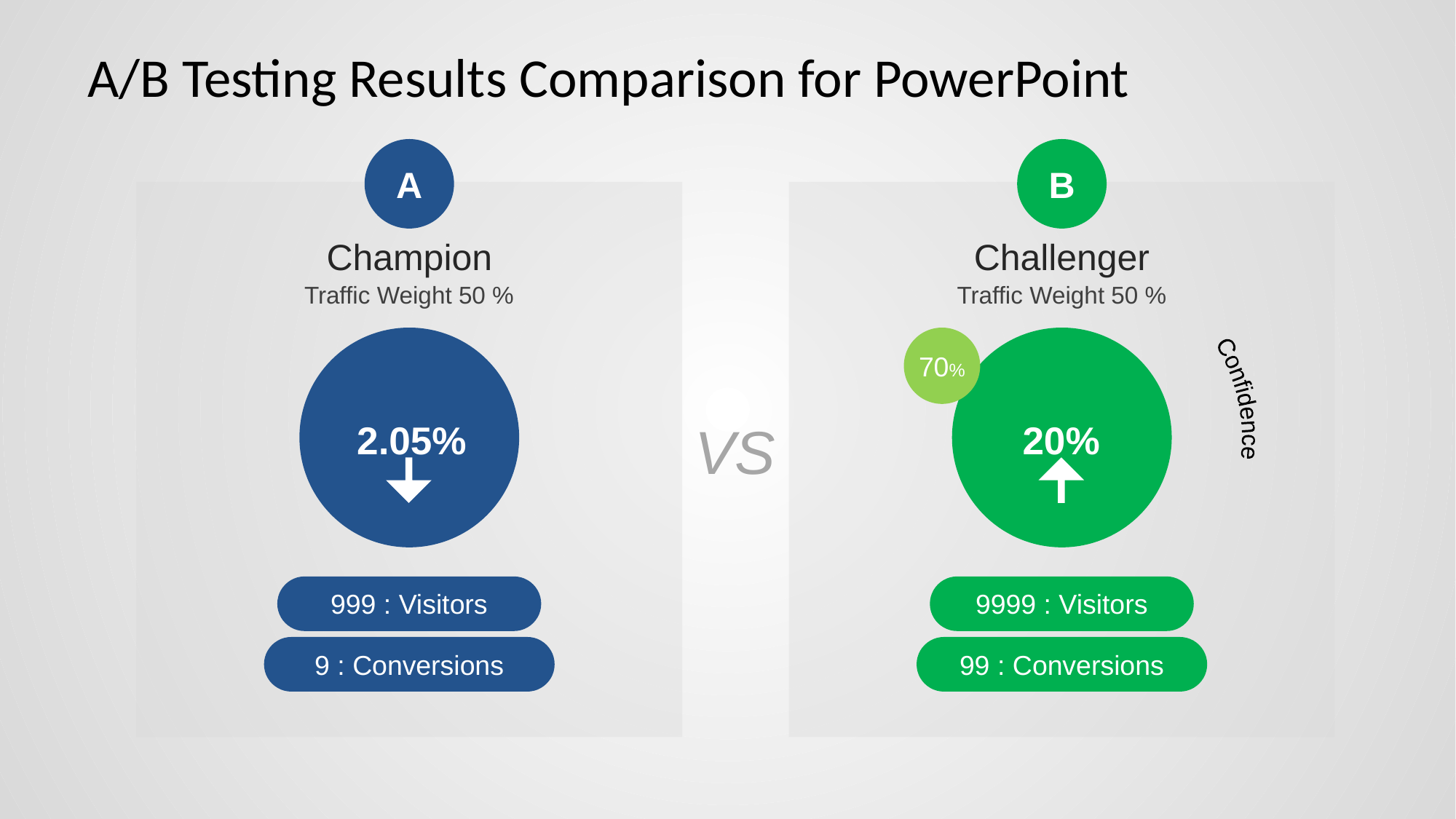

# A/B Testing Results Comparison for PowerPoint
A

Champion
Traffic Weight 50 %

2.05%

999 : Visitors

9 : Conversions
B

Challenger
Confidence
Traffic Weight 50 %
70%

20%

9999 : Visitors

99 : Conversions
VS